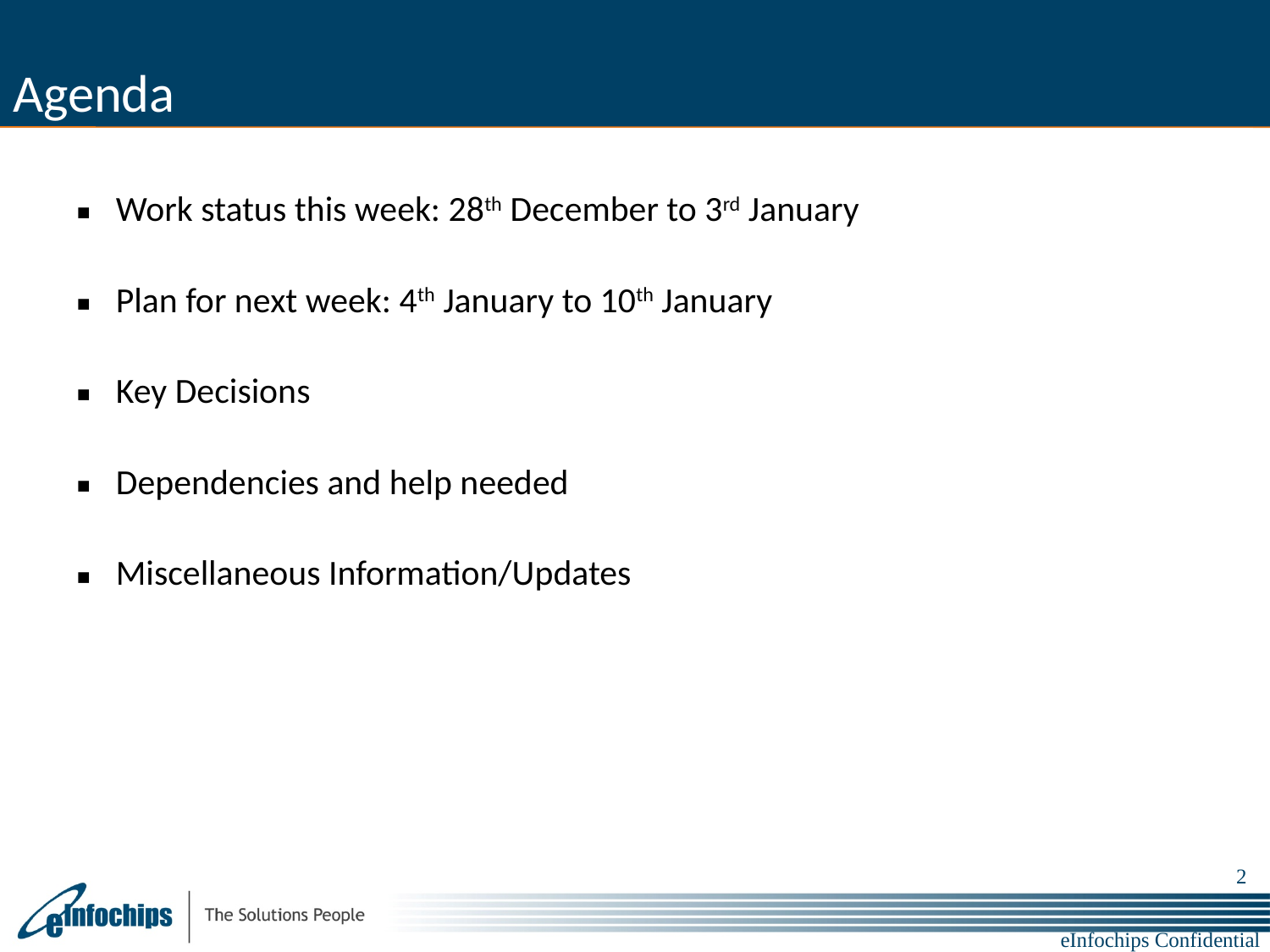

# Agenda
Work status this week: 28th December to 3rd January
Plan for next week: 4th January to 10th January
Key Decisions
Dependencies and help needed
Miscellaneous Information/Updates